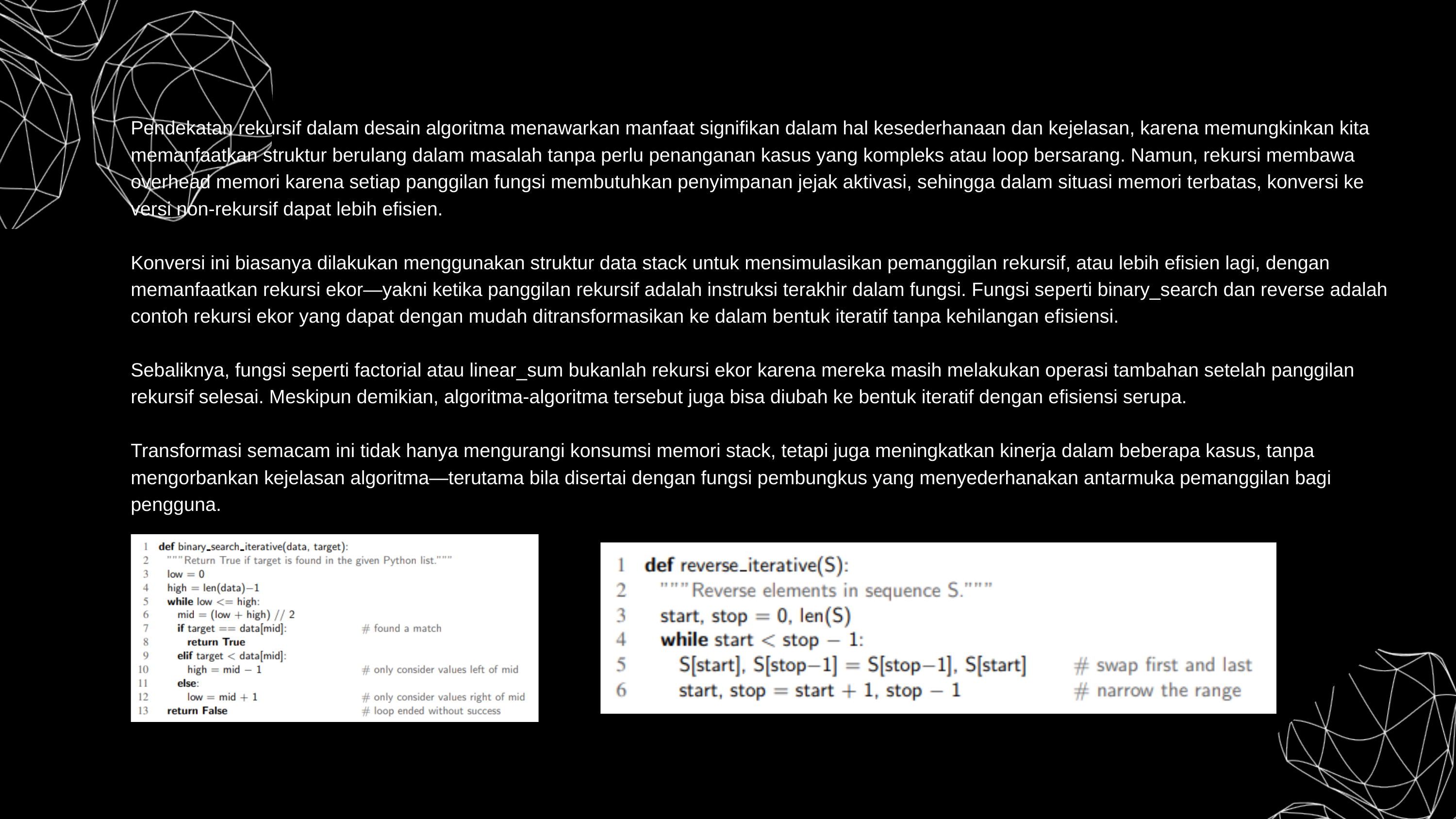

Pendekatan rekursif dalam desain algoritma menawarkan manfaat signifikan dalam hal kesederhanaan dan kejelasan, karena memungkinkan kita memanfaatkan struktur berulang dalam masalah tanpa perlu penanganan kasus yang kompleks atau loop bersarang. Namun, rekursi membawa overhead memori karena setiap panggilan fungsi membutuhkan penyimpanan jejak aktivasi, sehingga dalam situasi memori terbatas, konversi ke versi non-rekursif dapat lebih efisien.

Konversi ini biasanya dilakukan menggunakan struktur data stack untuk mensimulasikan pemanggilan rekursif, atau lebih efisien lagi, dengan memanfaatkan rekursi ekor—yakni ketika panggilan rekursif adalah instruksi terakhir dalam fungsi. Fungsi seperti binary_search dan reverse adalah contoh rekursi ekor yang dapat dengan mudah ditransformasikan ke dalam bentuk iteratif tanpa kehilangan efisiensi.

Sebaliknya, fungsi seperti factorial atau linear_sum bukanlah rekursi ekor karena mereka masih melakukan operasi tambahan setelah panggilan rekursif selesai. Meskipun demikian, algoritma-algoritma tersebut juga bisa diubah ke bentuk iteratif dengan efisiensi serupa.

Transformasi semacam ini tidak hanya mengurangi konsumsi memori stack, tetapi juga meningkatkan kinerja dalam beberapa kasus, tanpa mengorbankan kejelasan algoritma—terutama bila disertai dengan fungsi pembungkus yang menyederhanakan antarmuka pemanggilan bagi pengguna.